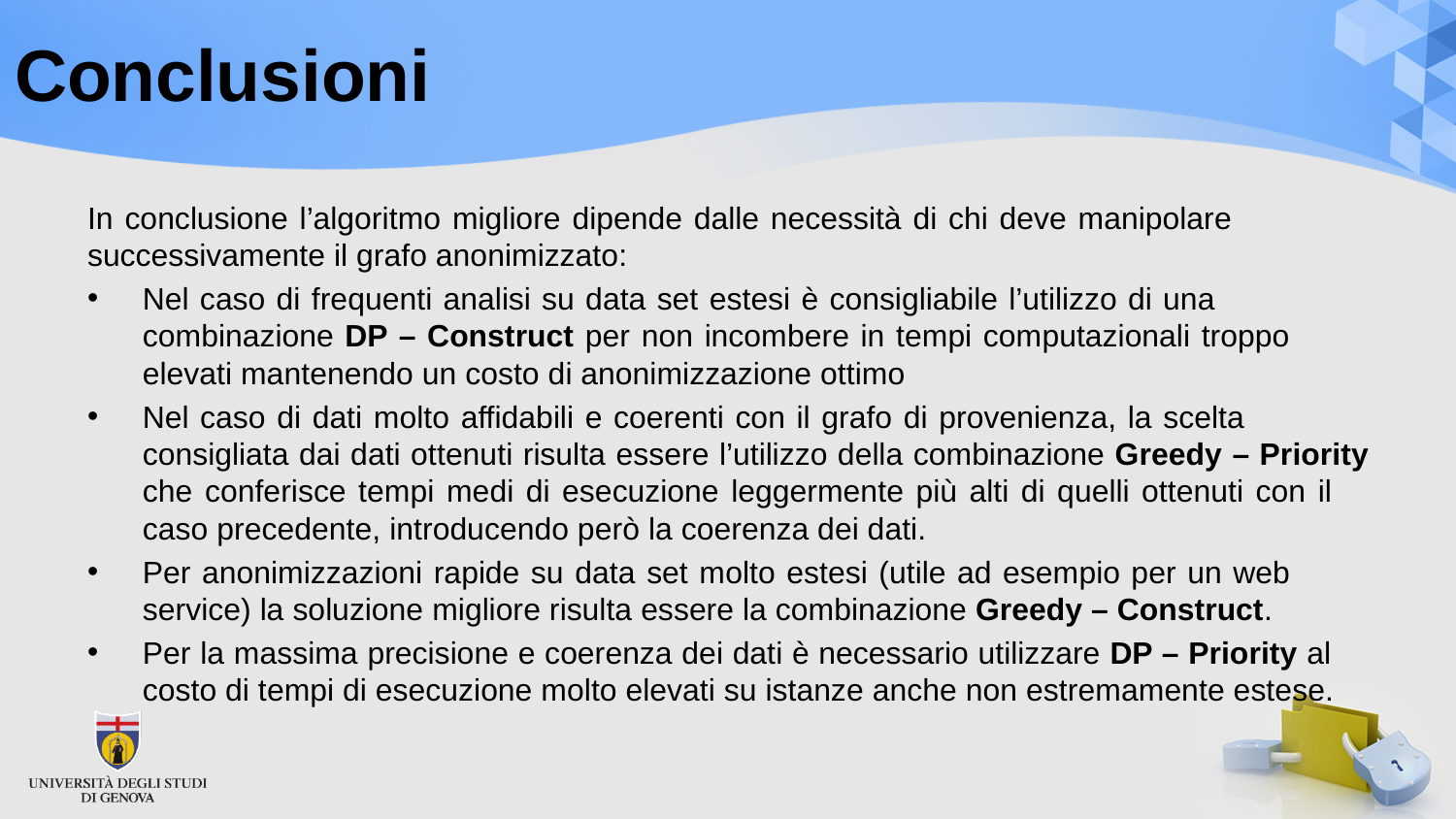

# Conclusioni
In conclusione l’algoritmo migliore dipende dalle necessità di chi deve manipolare             successivamente il grafo anonimizzato:
Nel caso di frequenti analisi su data set estesi è consigliabile l’utilizzo di una               combinazione DP – Construct per non incombere in tempi computazionali troppo        elevati mantenendo un costo di anonimizzazione ottimo
Nel caso di dati molto affidabili e coerenti con il grafo di provenienza, la scelta            consigliata dai dati ottenuti risulta essere l’utilizzo della combinazione Greedy – Priority che conferisce tempi medi di esecuzione leggermente più alti di quelli ottenuti con il    caso precedente, introducendo però la coerenza dei dati.
Per anonimizzazioni rapide su data set molto estesi (utile ad esempio per un web        service) la soluzione migliore risulta essere la combinazione Greedy – Construct.
Per la massima precisione e coerenza dei dati è necessario utilizzare DP – Priority al     costo di tempi di esecuzione molto elevati su istanze anche non estremamente estese.